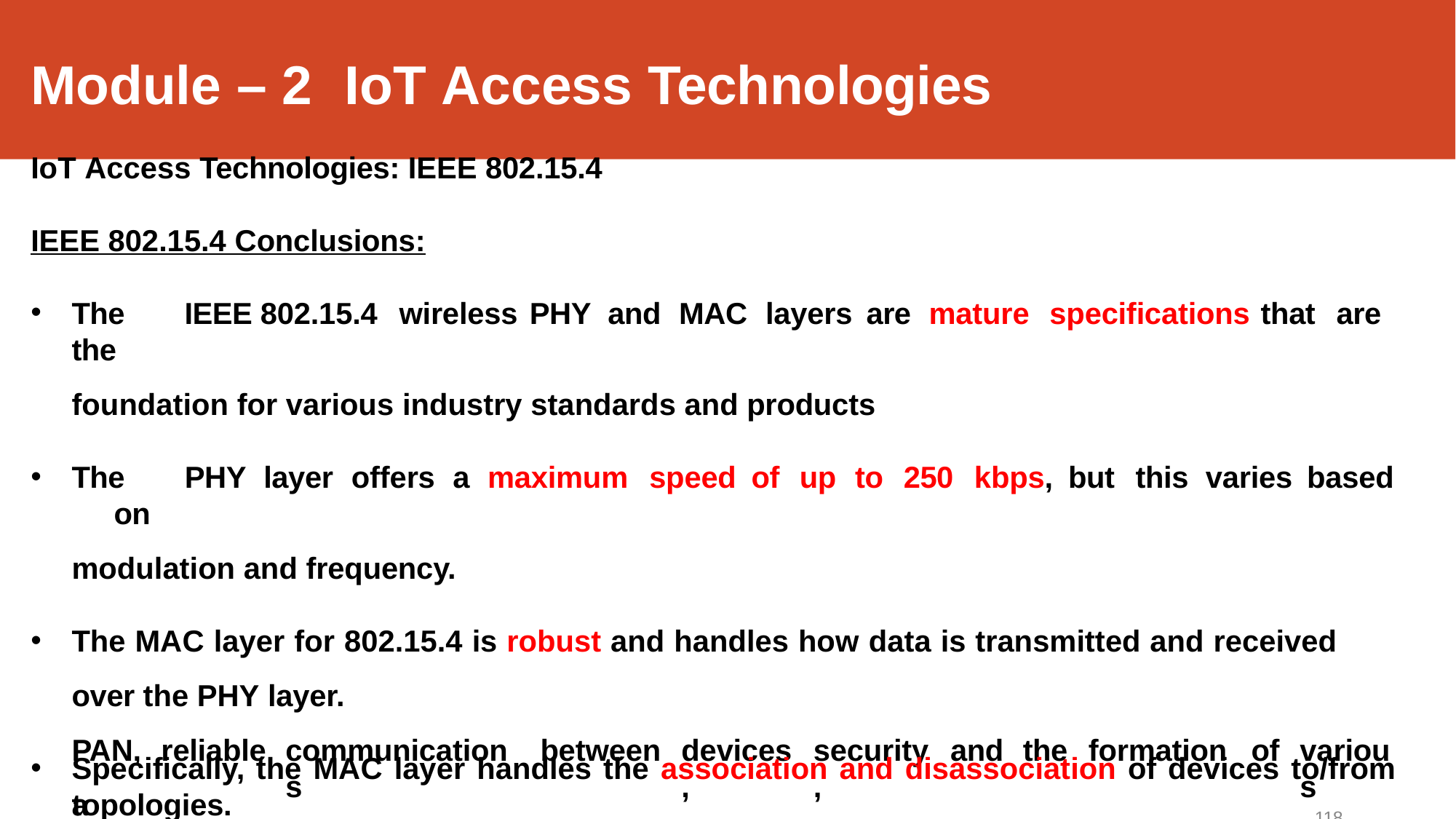

# Module – 2	IoT Access Technologies
IoT Access Technologies: IEEE 802.15.4
IEEE 802.15.4 Conclusions:
The	IEEE	802.15.4	wireless	PHY	and	MAC	layers	are	mature	specifications	that	are	the
foundation for various industry standards and products
The	PHY	layer	offers	a	maximum	speed	of	up	to	250	kbps,	but	this	varies	based	on
modulation and frequency.
The MAC layer for 802.15.4 is robust and handles how data is transmitted and received over the PHY layer.
Specifically, the MAC layer handles the association and disassociation of devices to/from a
PAN,
reliable
communications
between
devices,
security,
and
the
formation
of
various
118
topologies.